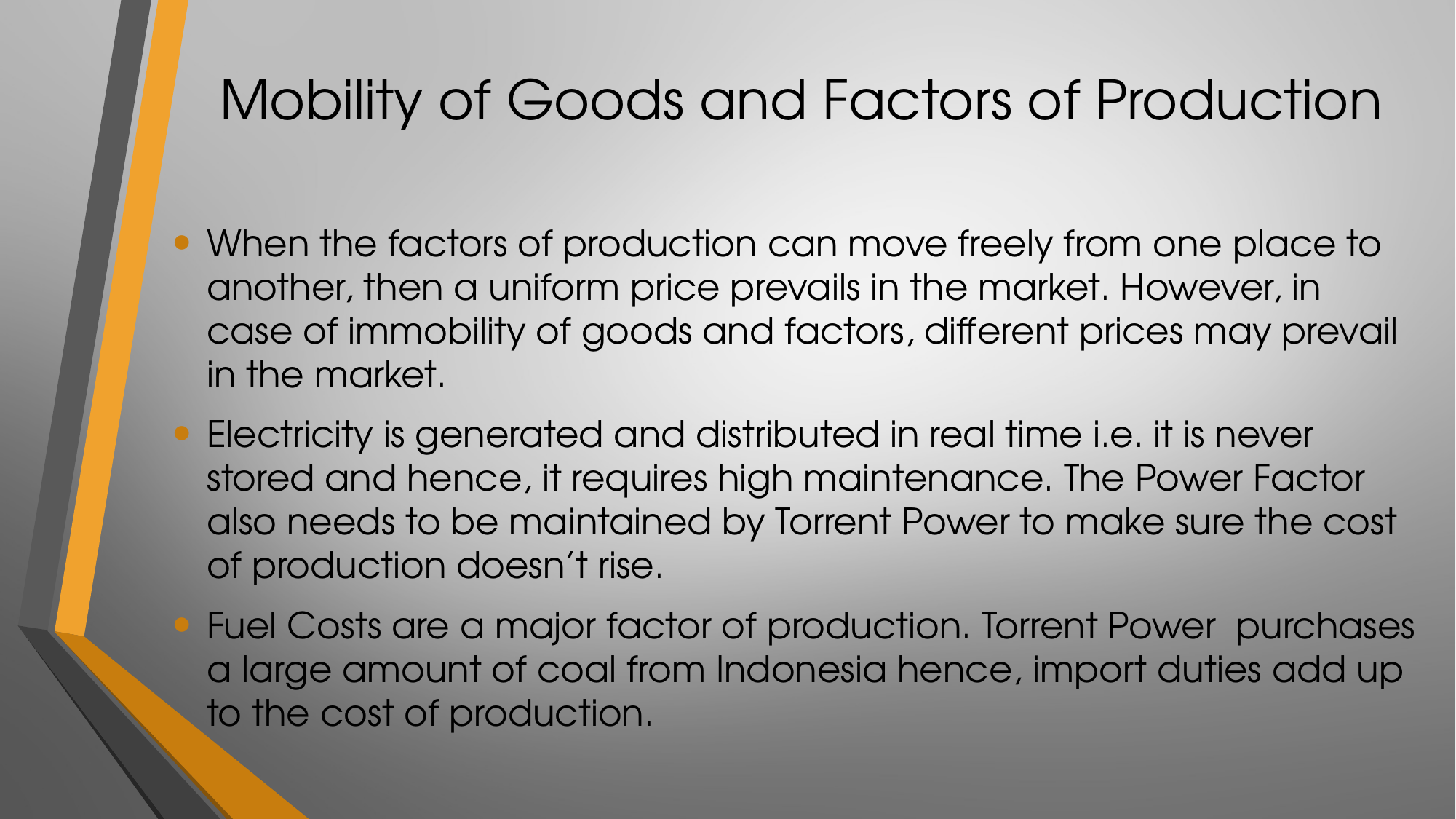

# Mobility of Goods and Factors of Production
When the factors of production can move freely from one place to another, then a uniform price prevails in the market. However, in case of immobility of goods and factors, different prices may prevail in the market.
Electricity is generated and distributed in real time i.e. it is never stored and hence, it requires high maintenance. The Power Factor also needs to be maintained by Torrent Power to make sure the cost of production doesn’t rise.
Fuel Costs are a major factor of production. Torrent Power  purchases a large amount of coal from Indonesia hence, import duties add up to the cost of production.